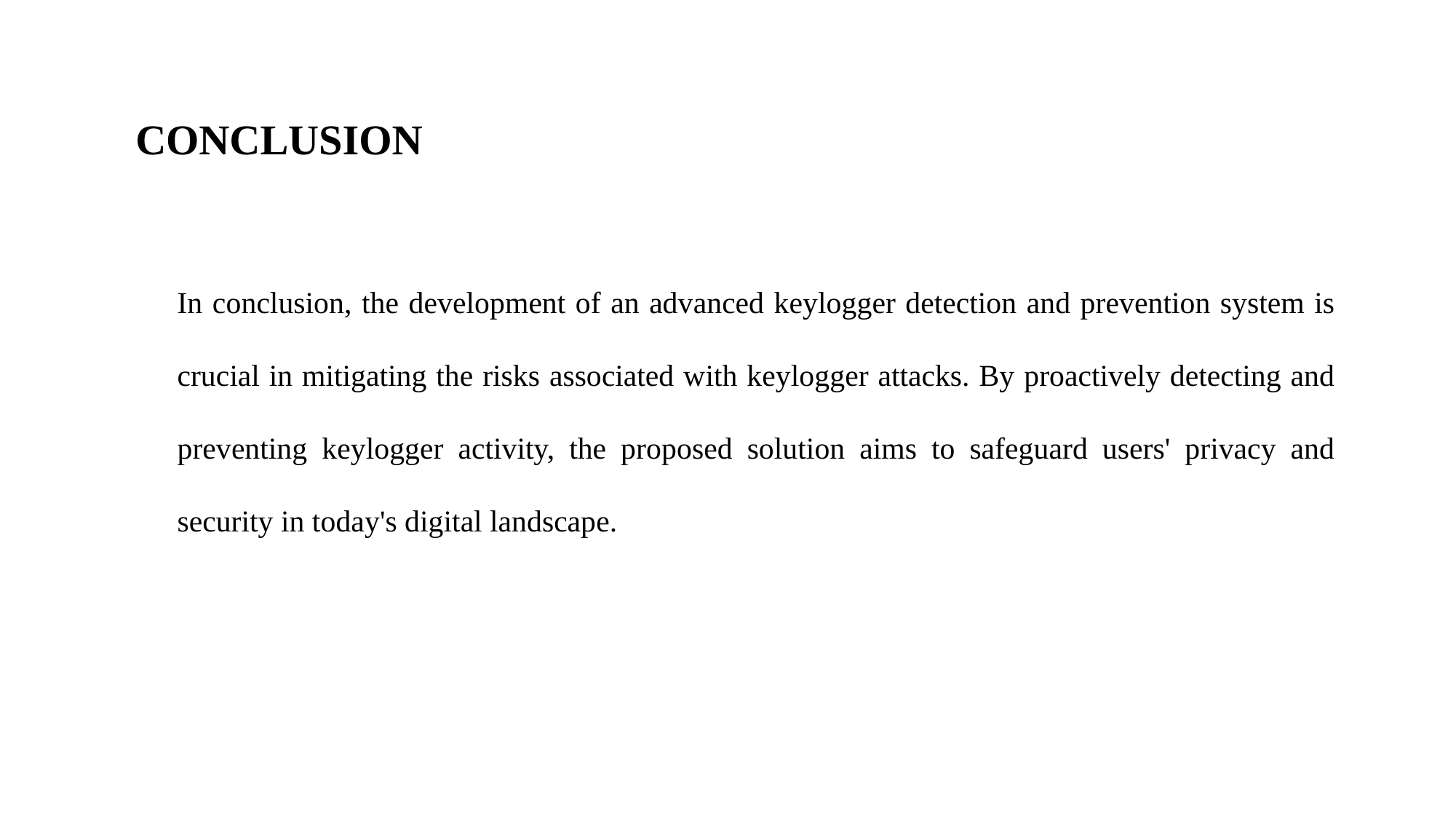

CONCLUSION
In conclusion, the development of an advanced keylogger detection and prevention system is crucial in mitigating the risks associated with keylogger attacks. By proactively detecting and preventing keylogger activity, the proposed solution aims to safeguard users' privacy and security in today's digital landscape.